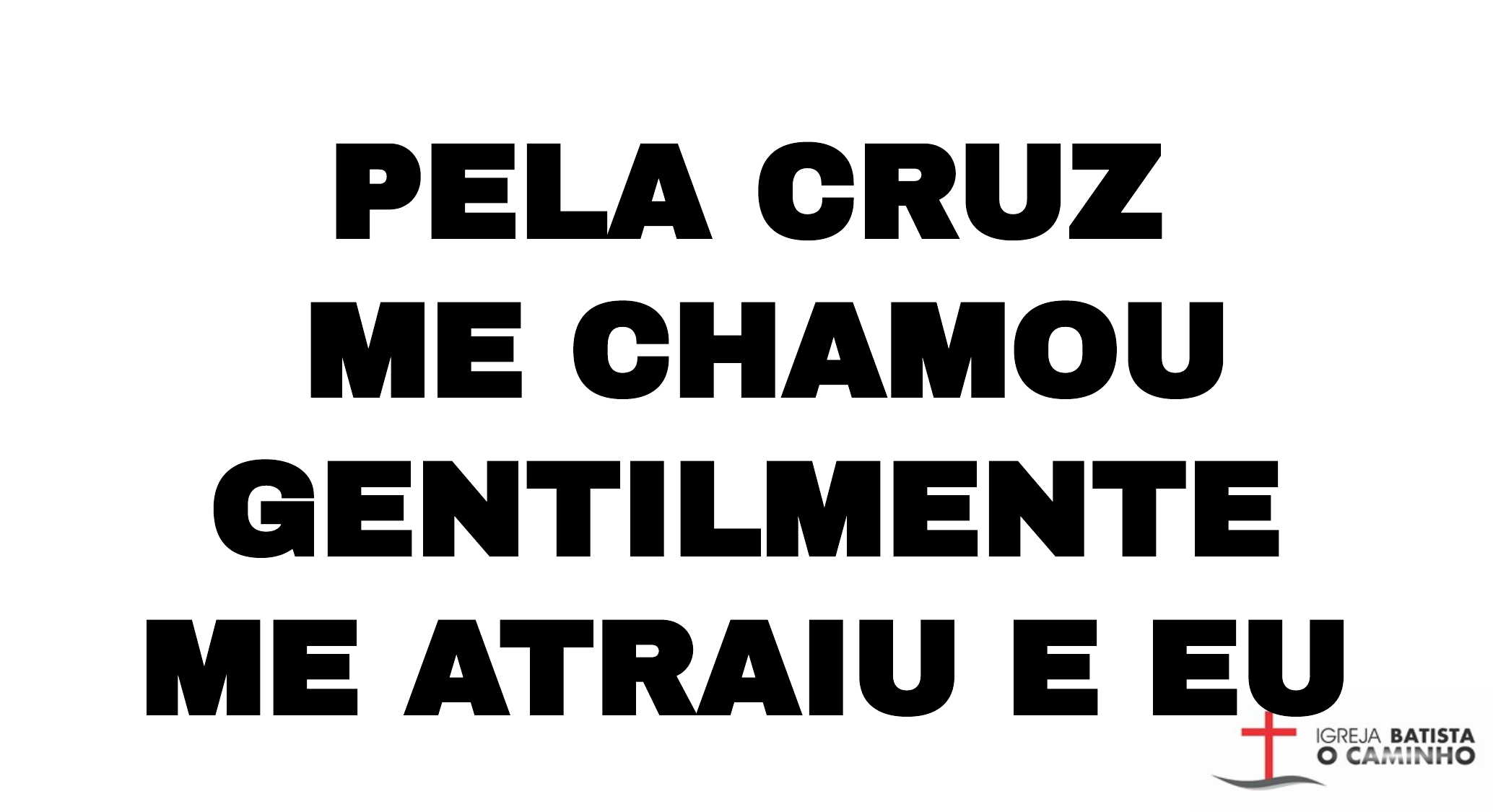

PELA CRUZ
 ME CHAMOU GENTILMENTE
 ME ATRAIU E EU